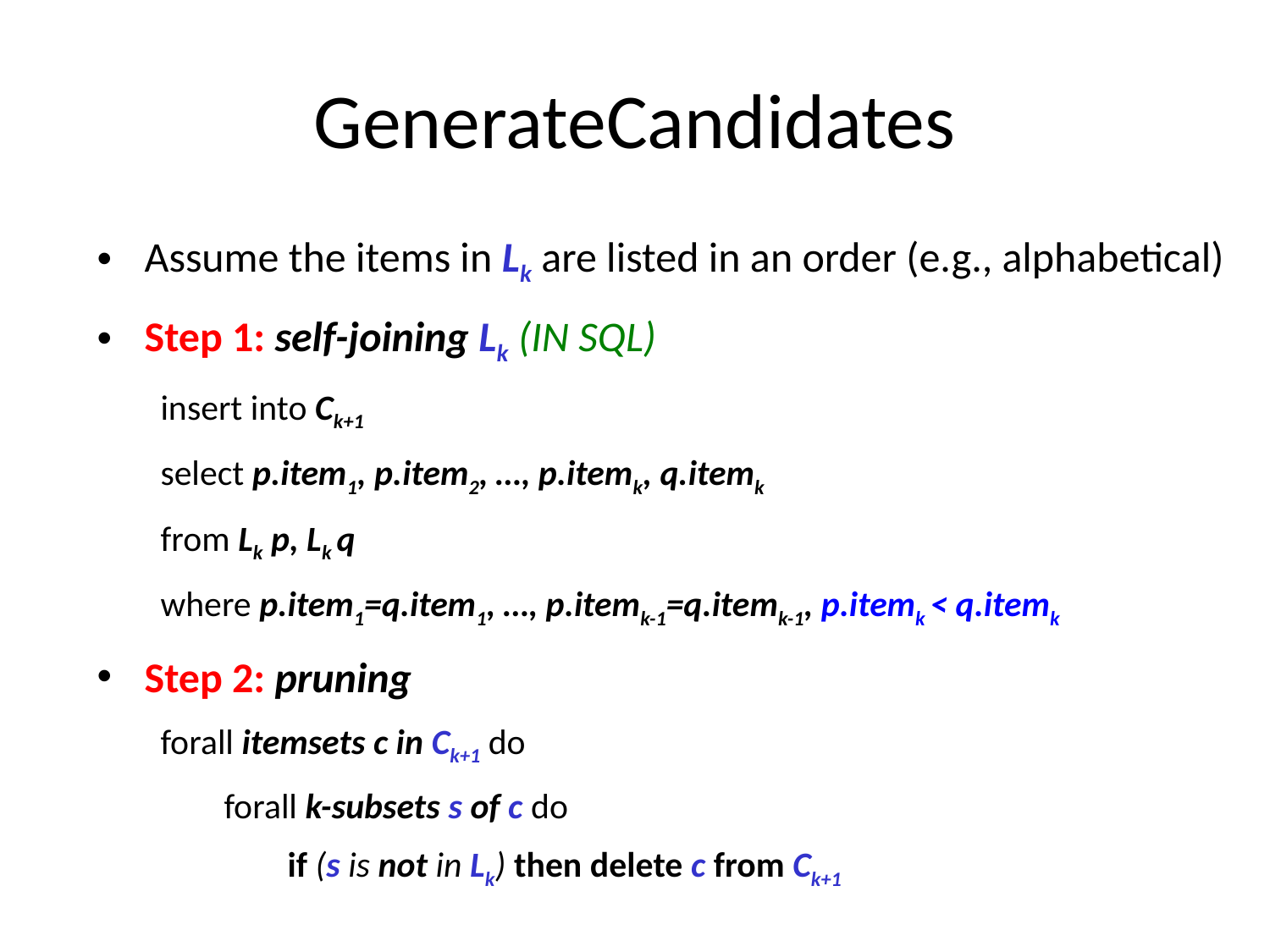

GenerateCandidates
Assume the items in Lk are listed in an order (e.g., alphabetical)‏
Step 1: self-joining Lk (IN SQL)‏
insert into Ck+1
select p.item1, p.item2, …, p.itemk, q.itemk
from Lk p, Lk q
where p.item1=q.item1, …, p.itemk-1=q.itemk-1, p.itemk < q.itemk
Step 2: pruning
forall itemsets c in Ck+1 do
forall k-subsets s of c do
if (s is not in Lk) then delete c from Ck+1